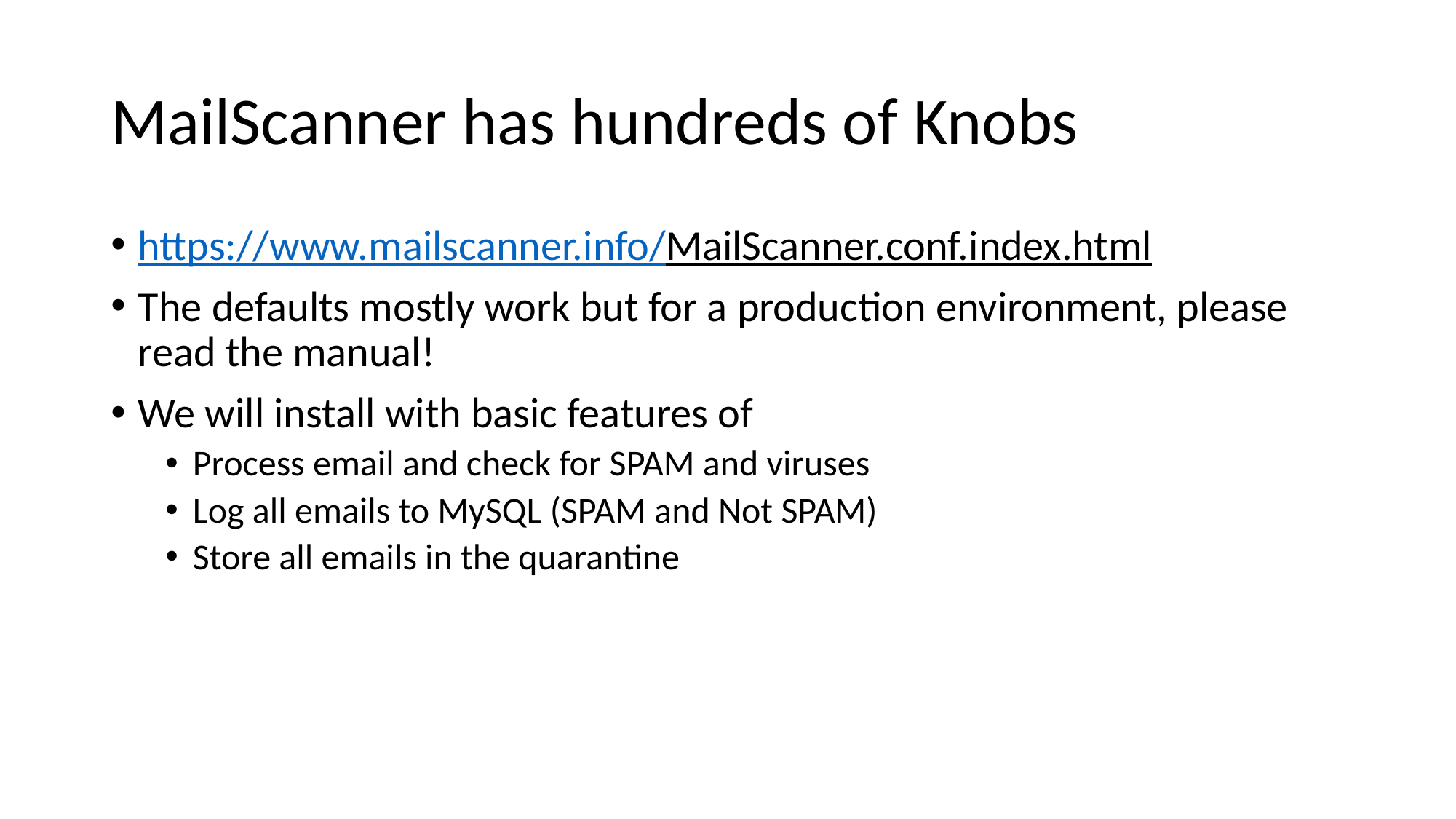

# MailScanner has hundreds of Knobs
https://www.mailscanner.info/MailScanner.conf.index.html
The defaults mostly work but for a production environment, please read the manual!
We will install with basic features of
Process email and check for SPAM and viruses
Log all emails to MySQL (SPAM and Not SPAM)
Store all emails in the quarantine